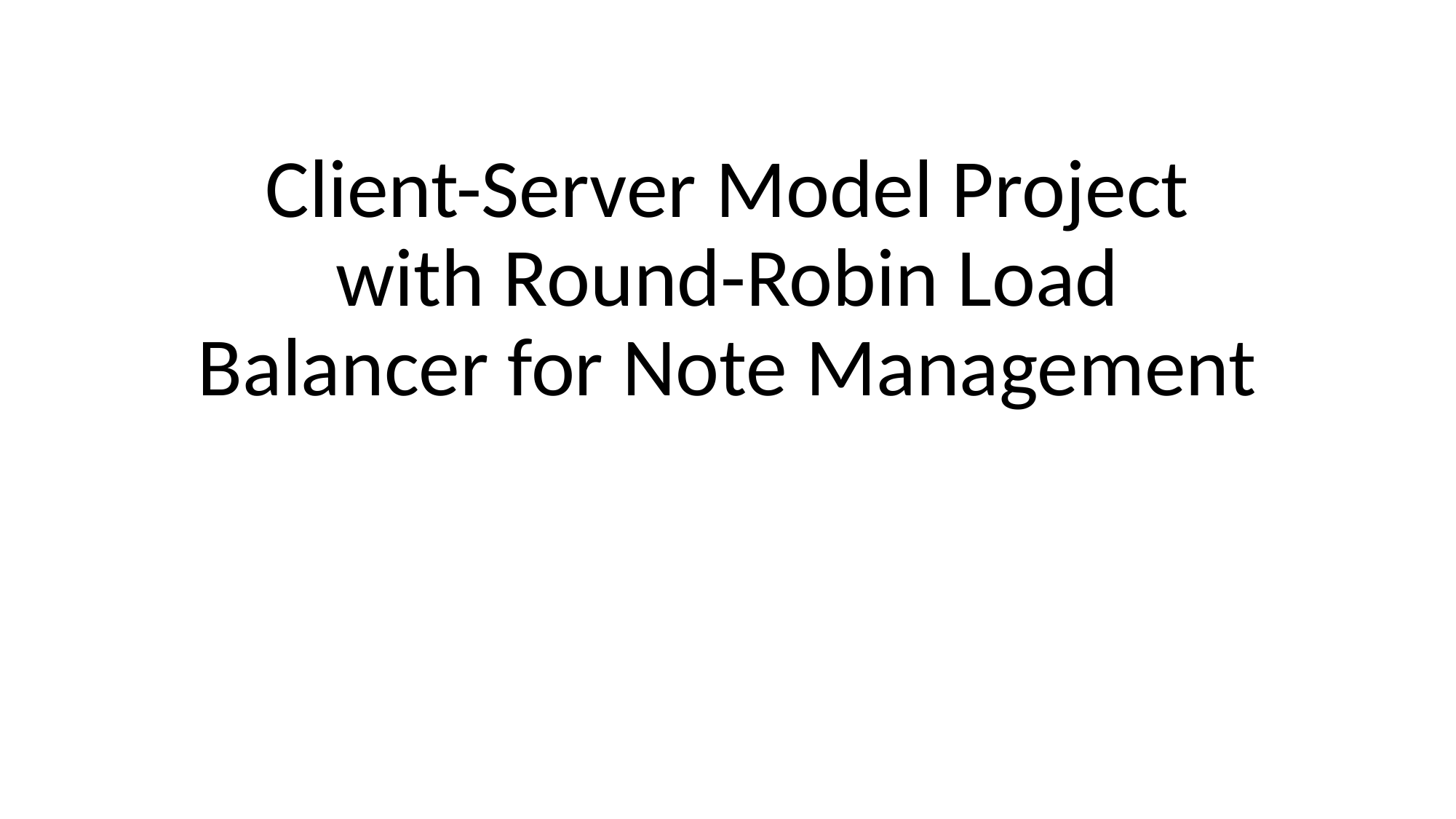

# Client-Server Model Project with Round-Robin Load Balancer for Note Management